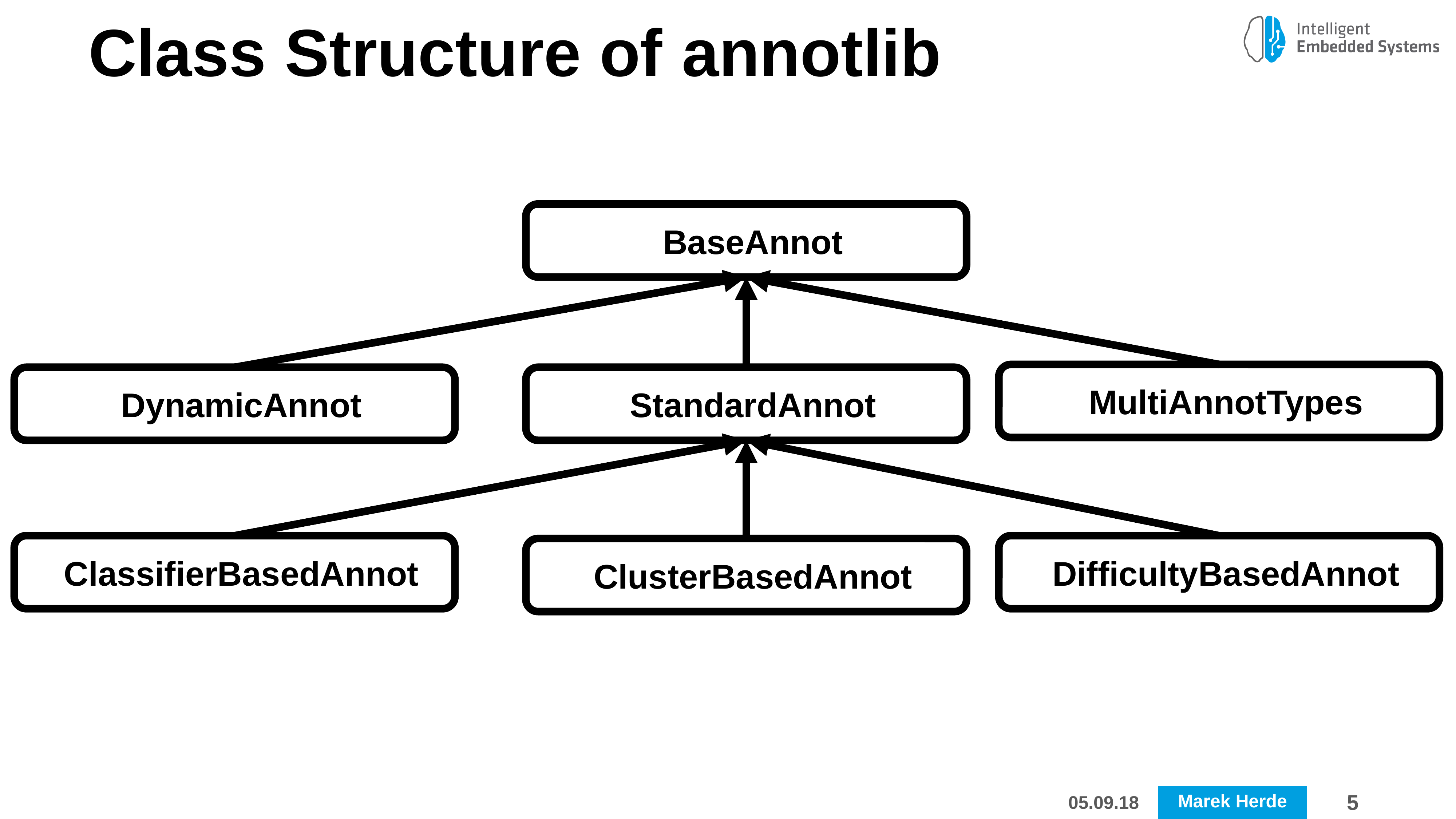

# Class Structure of annotlib
BaseAnnot
MultiAnnotTypes
DynamicAnnot
StandardAnnot
ClassifierBasedAnnot
DifficultyBasedAnnot
ClusterBasedAnnot
Marek Herde
05.09.18